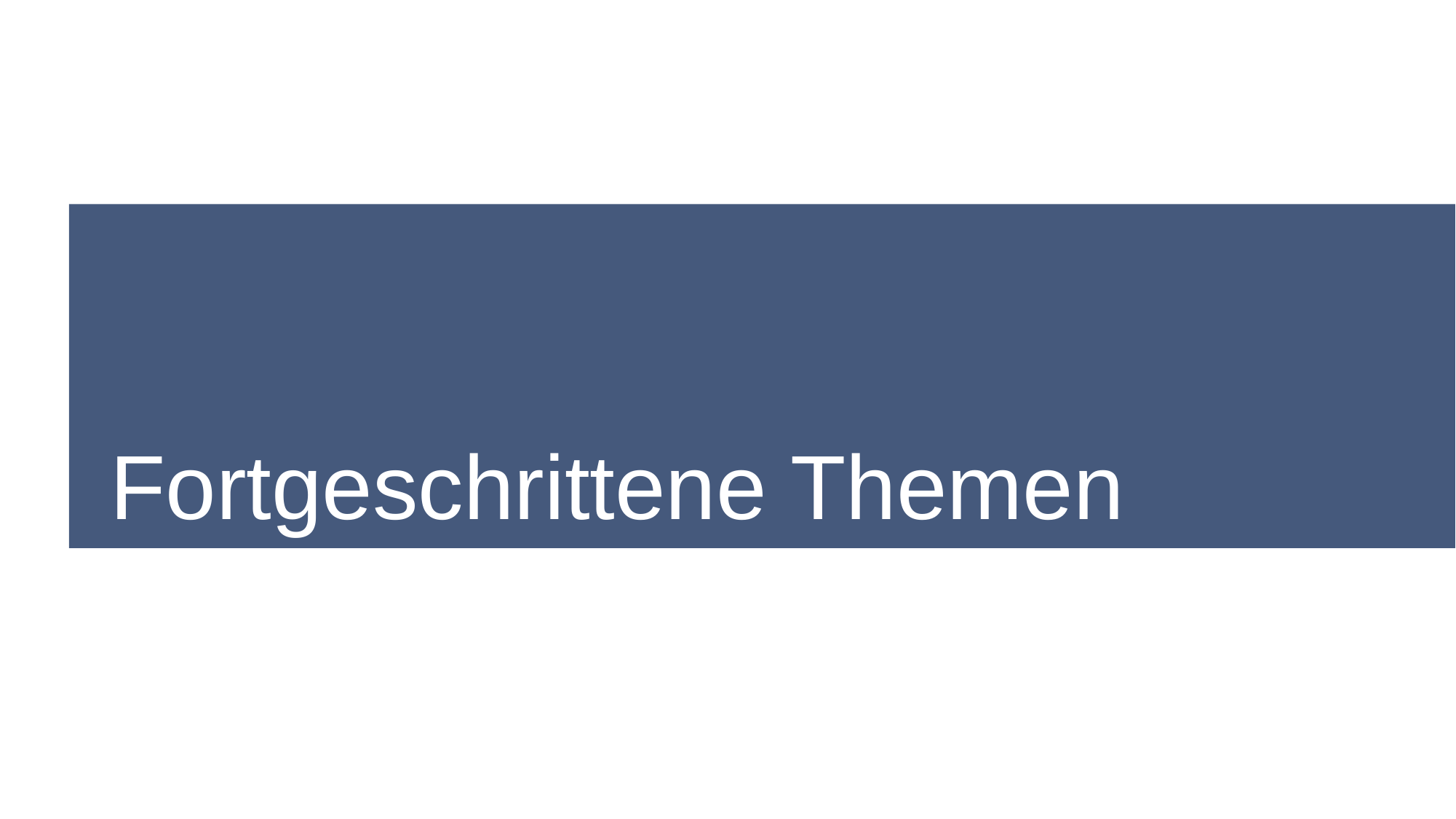

Design by Contract in .NET
# Fortgeschrittene Themen

25.01.2016
20